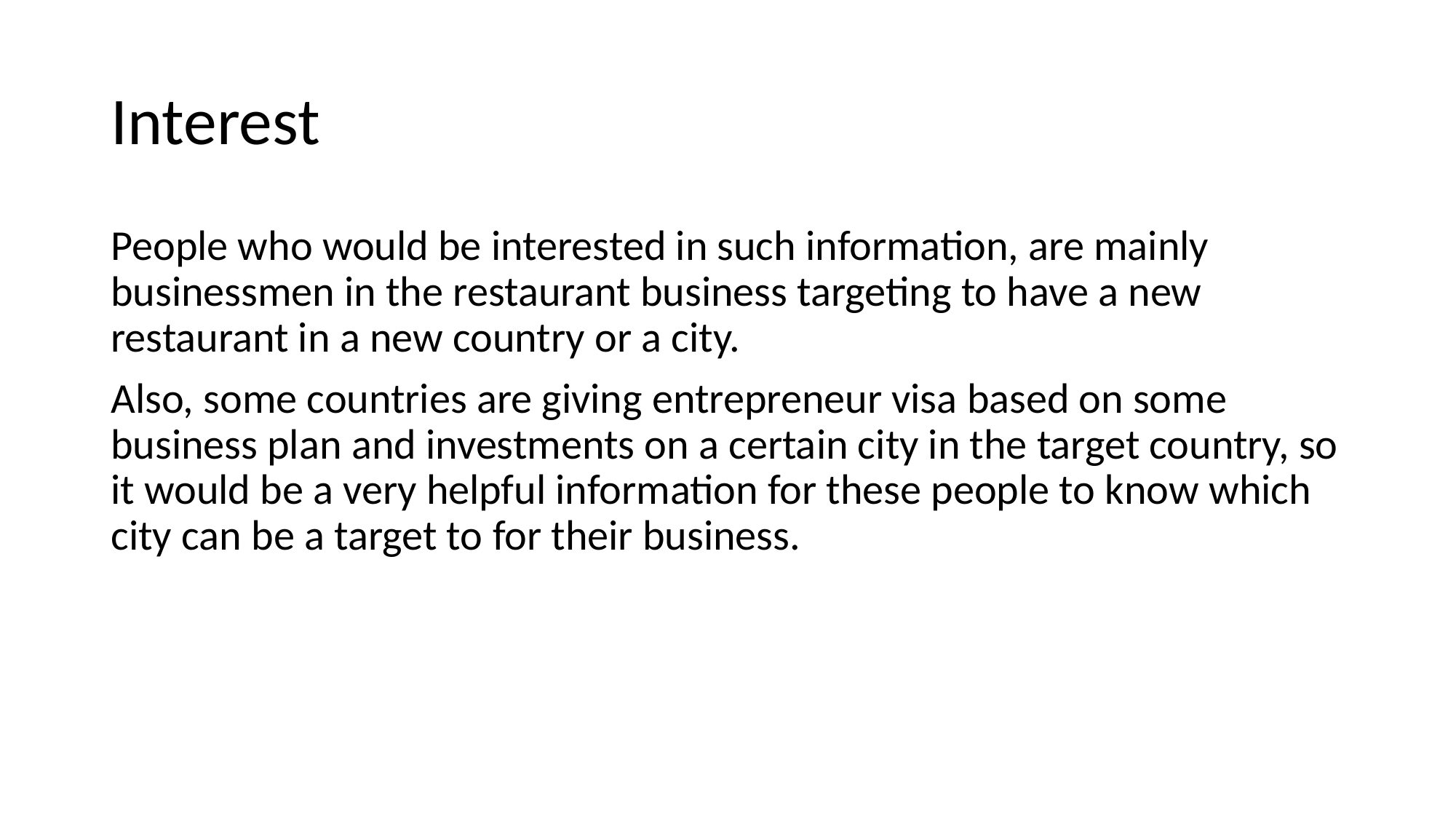

# Interest
People who would be interested in such information, are mainly businessmen in the restaurant business targeting to have a new restaurant in a new country or a city.
Also, some countries are giving entrepreneur visa based on some business plan and investments on a certain city in the target country, so it would be a very helpful information for these people to know which city can be a target to for their business.